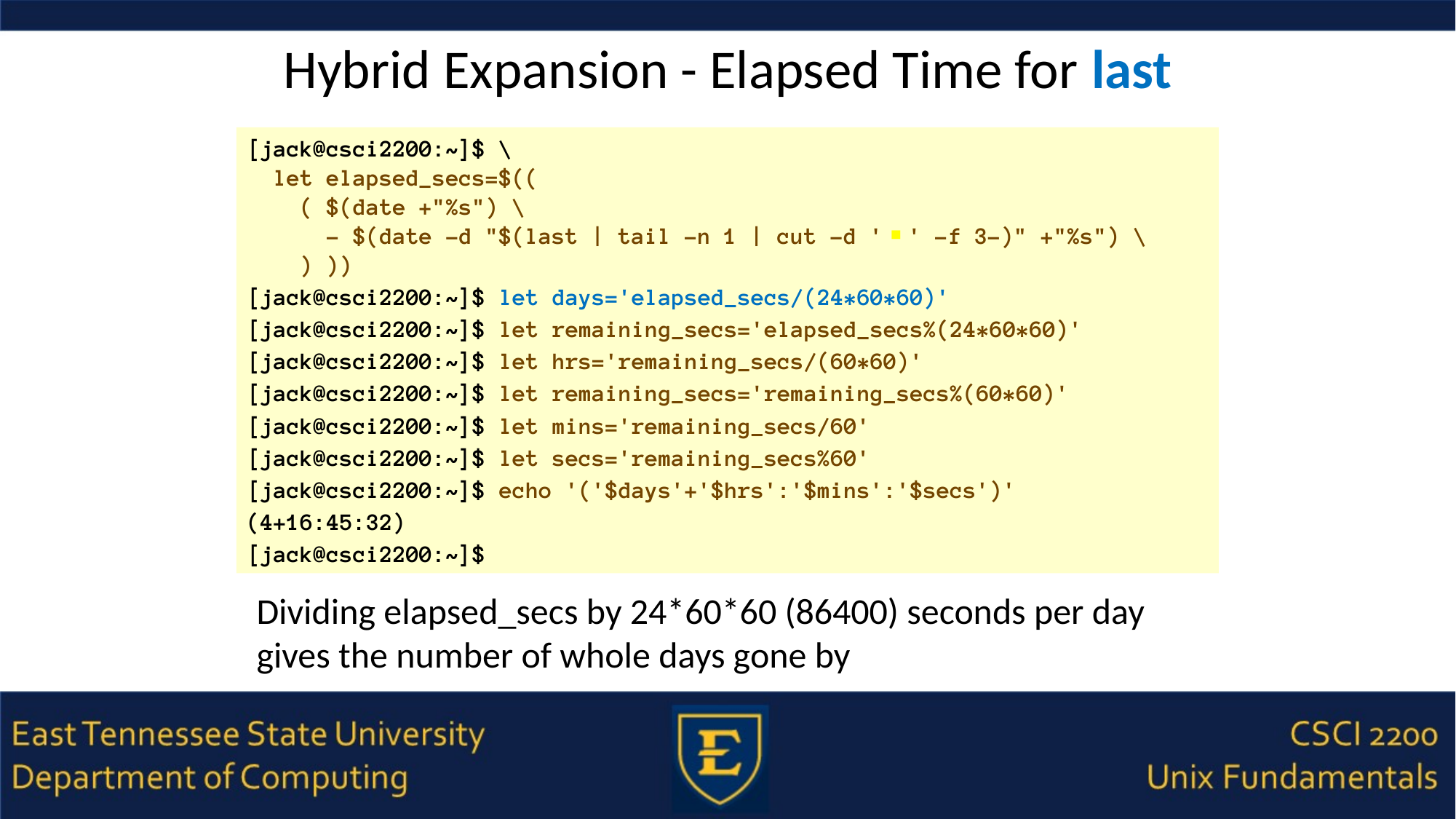

# Hybrid Expansion - Elapsed Time for last
[jack@csci2200:~]$ \
  let elapsed_secs=$((
    ( $(date +"%s") \
      - $(date -d "$(last | tail -n 1 | cut -d '￭' -f 3-)" +"%s") \
    ) ))
[jack@csci2200:~]$ let days='elapsed_secs/(24*60*60)'
[jack@csci2200:~]$ let remaining_secs='elapsed_secs%(24*60*60)'
[jack@csci2200:~]$ let hrs='remaining_secs/(60*60)'
[jack@csci2200:~]$ let remaining_secs='remaining_secs%(60*60)'
[jack@csci2200:~]$ let mins='remaining_secs/60'
[jack@csci2200:~]$ let secs='remaining_secs%60'
[jack@csci2200:~]$ echo '('$days'+'$hrs':'$mins':'$secs')'
(4+16:45:32)
[jack@csci2200:~]$
Dividing elapsed_secs by 24*60*60 (86400) seconds per day gives the number of whole days gone by